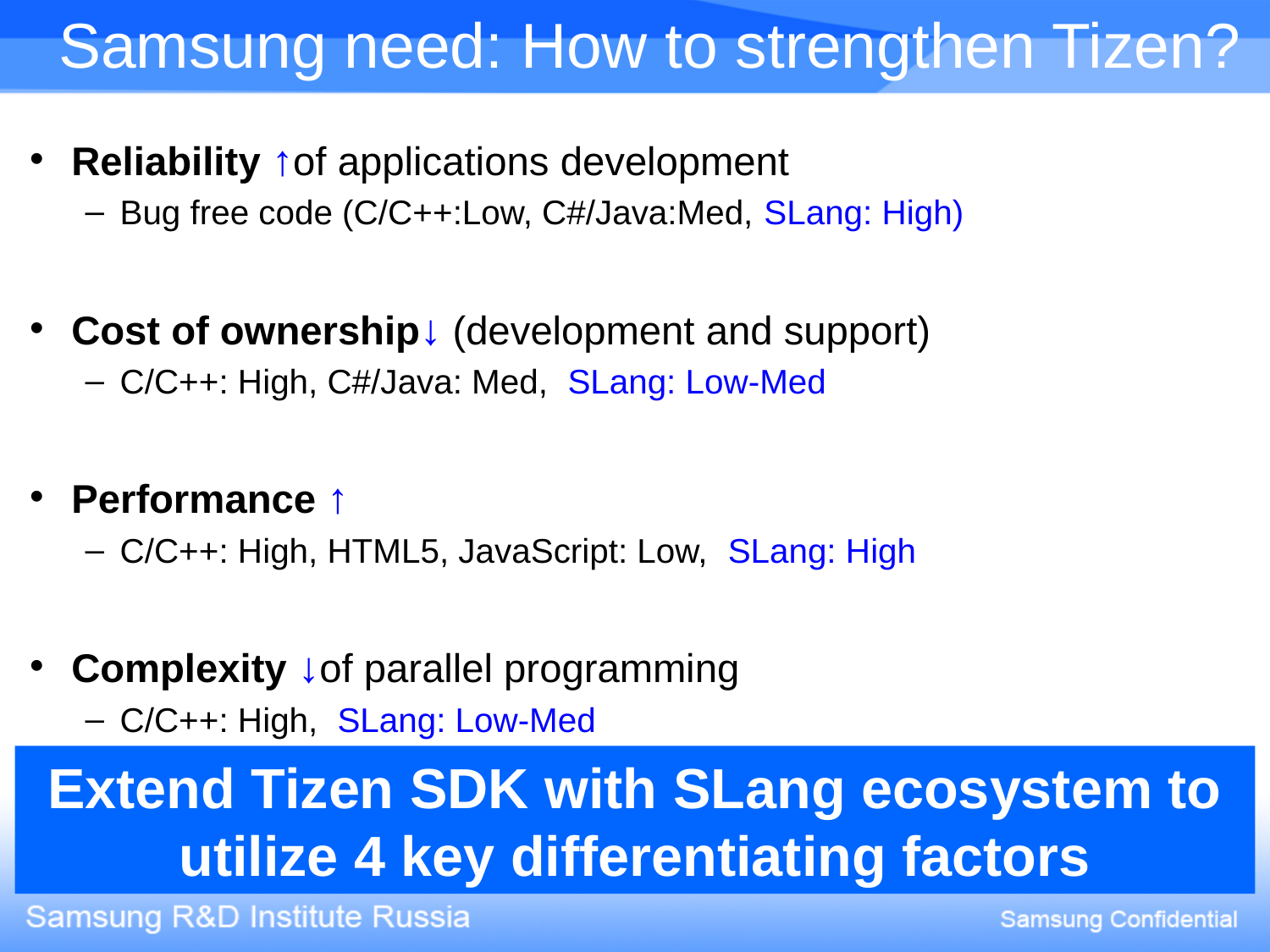

# Samsung need: How to strengthen Tizen?
Reliability ↑of applications development
Bug free code (C/C++:Low, C#/Java:Med, SLang: High)

Cost of ownership↓ (development and support)
C/C++: High, C#/Java: Med,  SLang: Low-Med

Performance ↑
C/C++: High, HTML5, JavaScript: Low,  SLang: High

Complexity ↓of parallel programming
C/C++: High,  SLang: Low-Med
Extend Tizen SDK with SLang ecosystem to utilize 4 key differentiating factors